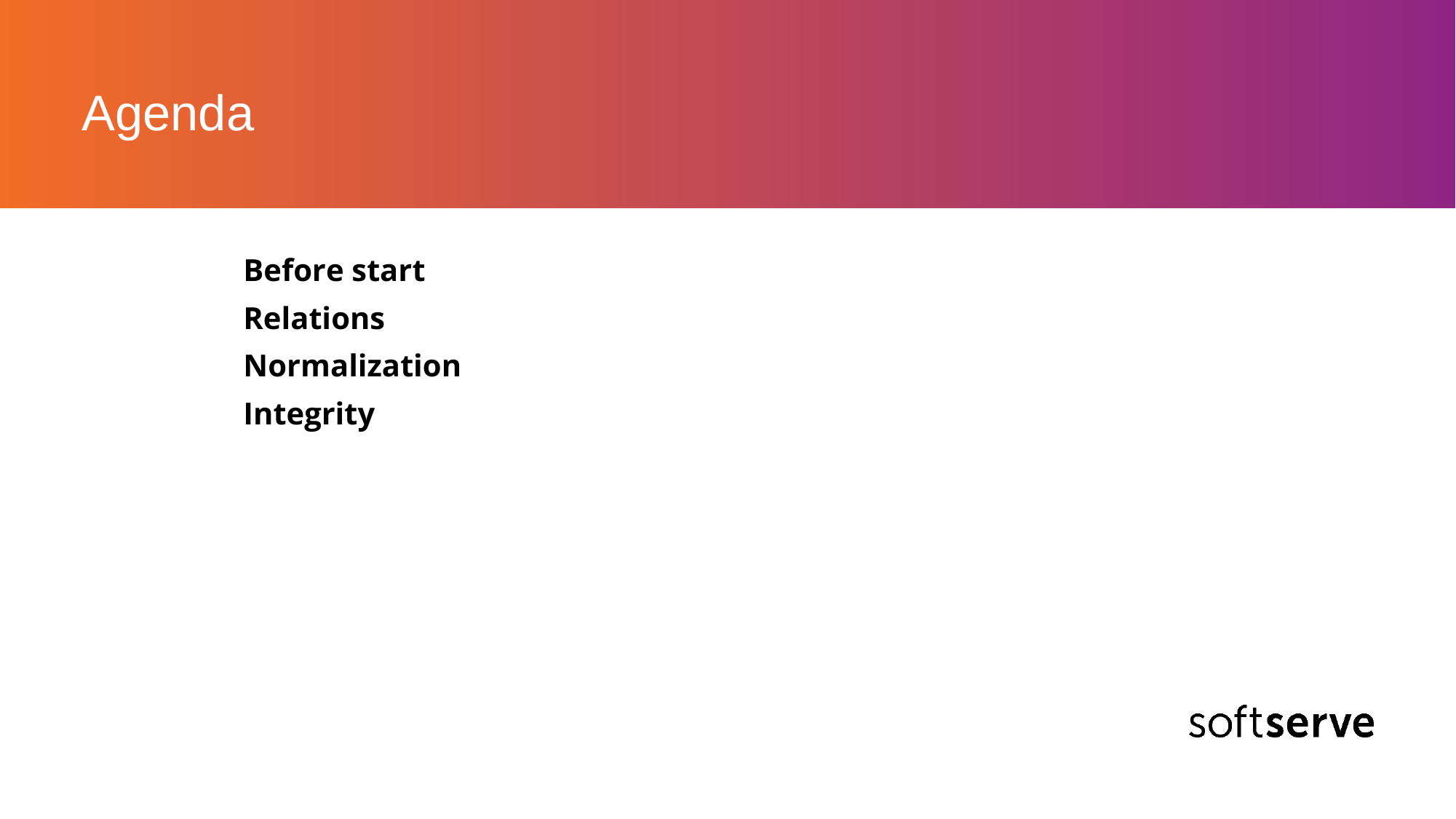

# Agenda
Before start
Relations
Normalization
Integrity